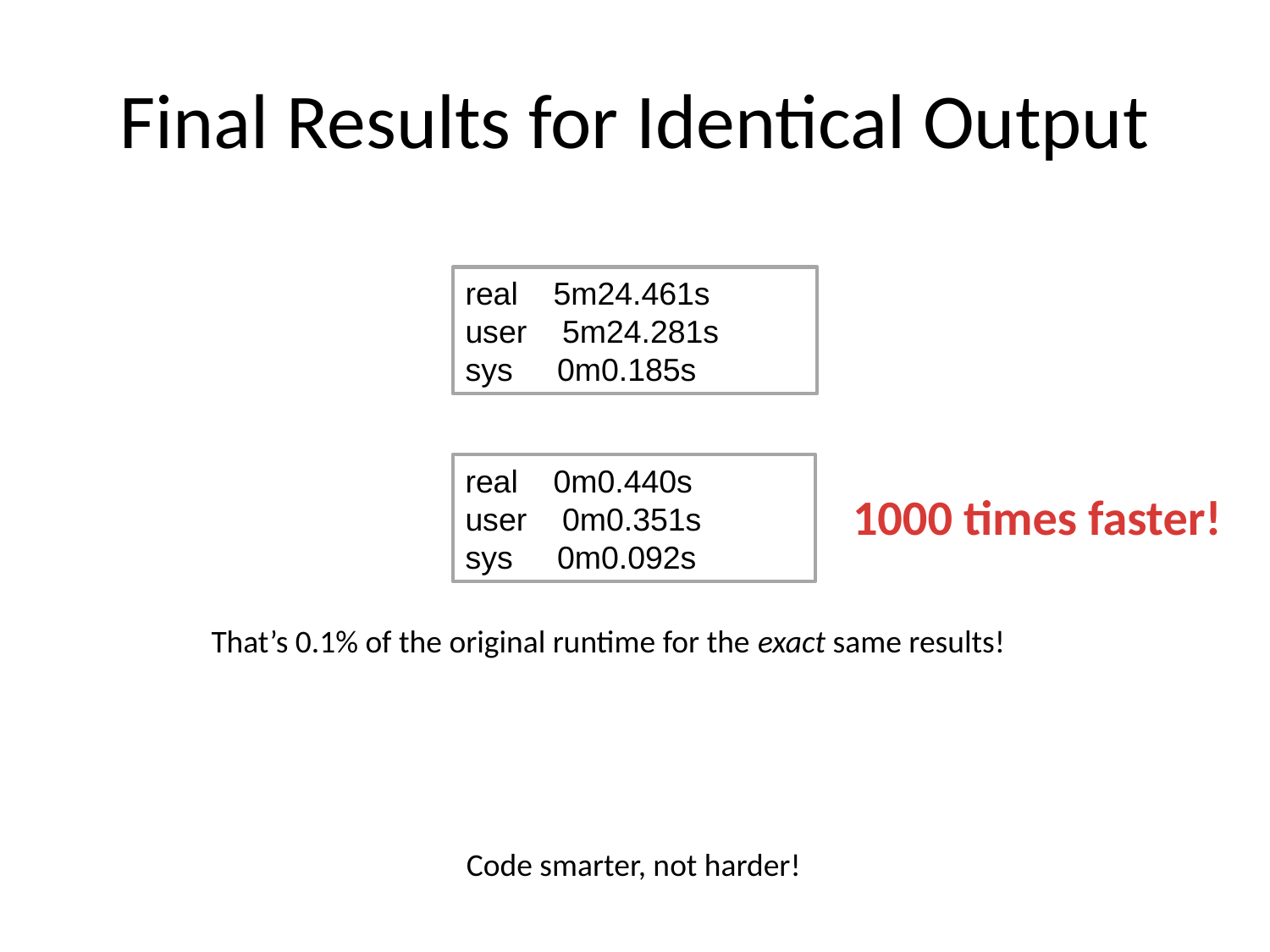

# Final Results for Identical Output
real    5m24.461s
user    5m24.281s
sys     0m0.185s
real    0m0.440s
user    0m0.351s
sys     0m0.092s
1000 times faster!
That’s 0.1% of the original runtime for the exact same results!
Code smarter, not harder!